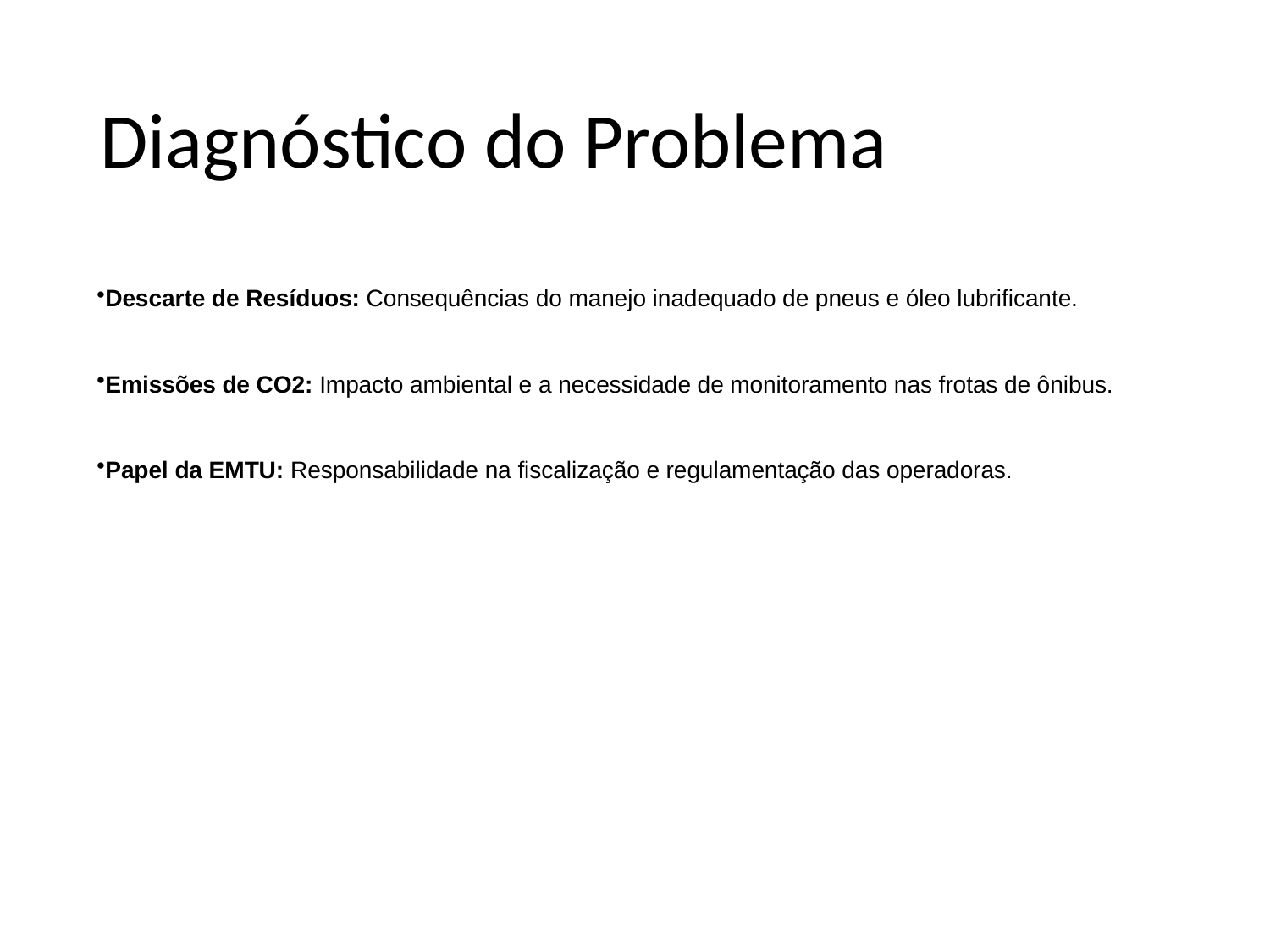

# Diagnóstico do Problema
Descarte de Resíduos: Consequências do manejo inadequado de pneus e óleo lubrificante.

Emissões de CO2: Impacto ambiental e a necessidade de monitoramento nas frotas de ônibus.

Papel da EMTU: Responsabilidade na fiscalização e regulamentação das operadoras.